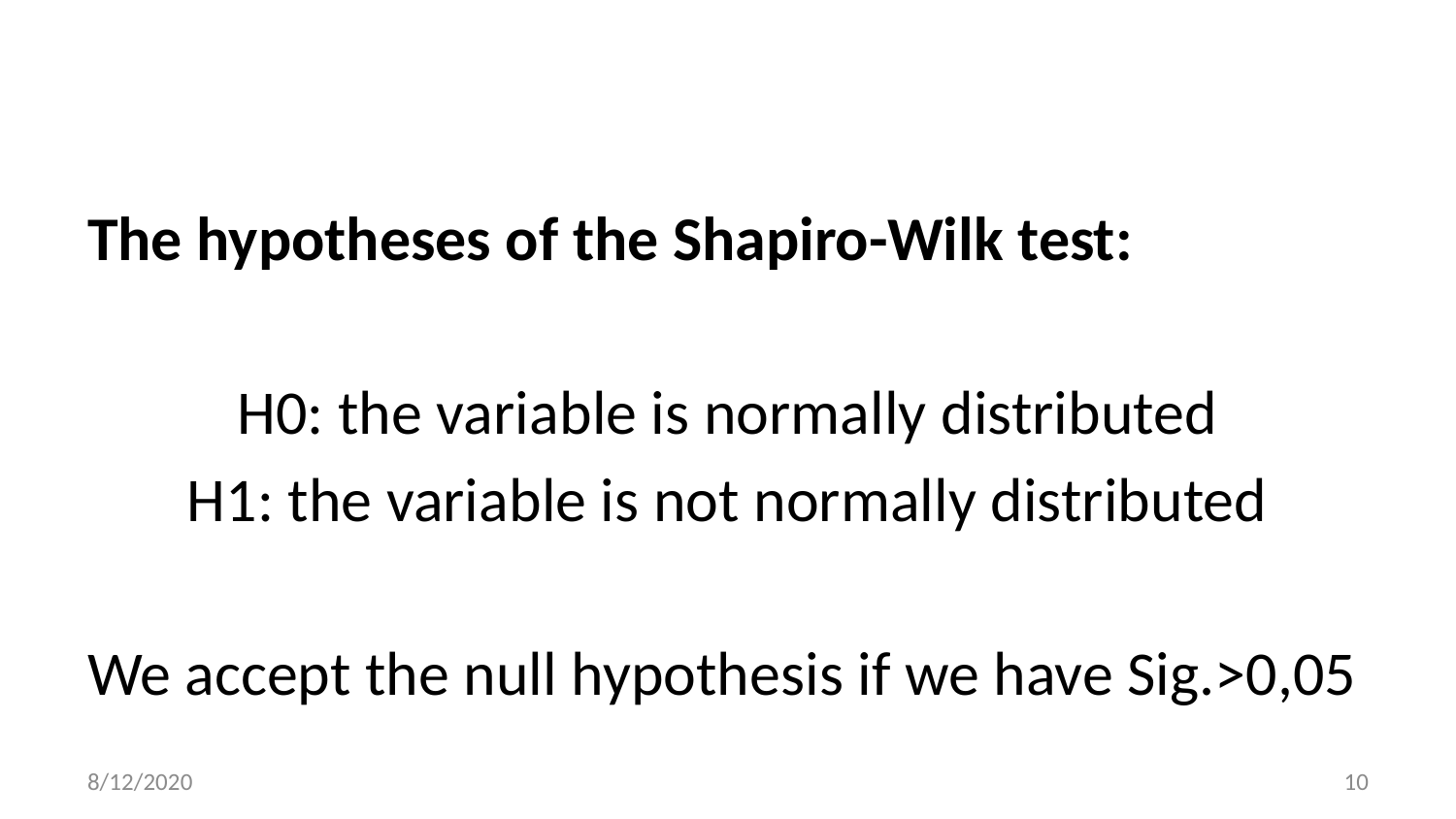

# …
The hypotheses of the Shapiro-Wilk test:

H0: the variable is normally distributed
H1: the variable is not normally distributed

We accept the null hypothesis if we have Sig.>0,05
8/12/2020

10